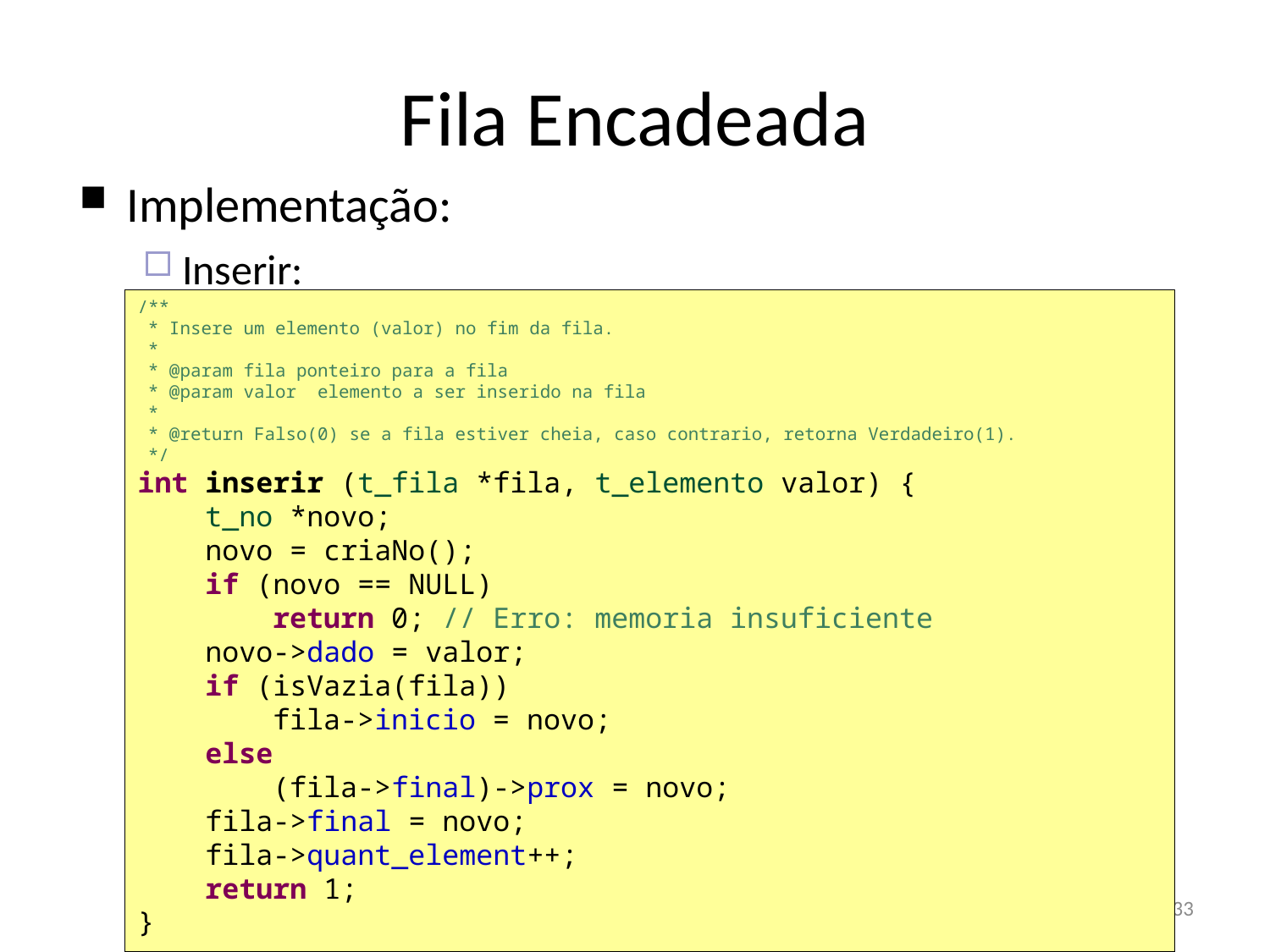

Fila Encadeada
Implementação:
Inserir:
/**
 * Insere um elemento (valor) no fim da fila.
 *
 * @param fila ponteiro para a fila
 * @param valor  elemento a ser inserido na fila
 *
 * @return Falso(0) se a fila estiver cheia, caso contrario, retorna Verdadeiro(1).
 */
int inserir (t_fila *fila, t_elemento valor) {
    t_no *novo;
    novo = criaNo();
    if (novo == NULL)
        return 0; // Erro: memoria insuficiente
    novo->dado = valor;
    if (isVazia(fila))
        fila->inicio = novo;
    else
        (fila->final)->prox = novo;
    fila->final = novo;
    fila->quant_element++;
    return 1;
}
33